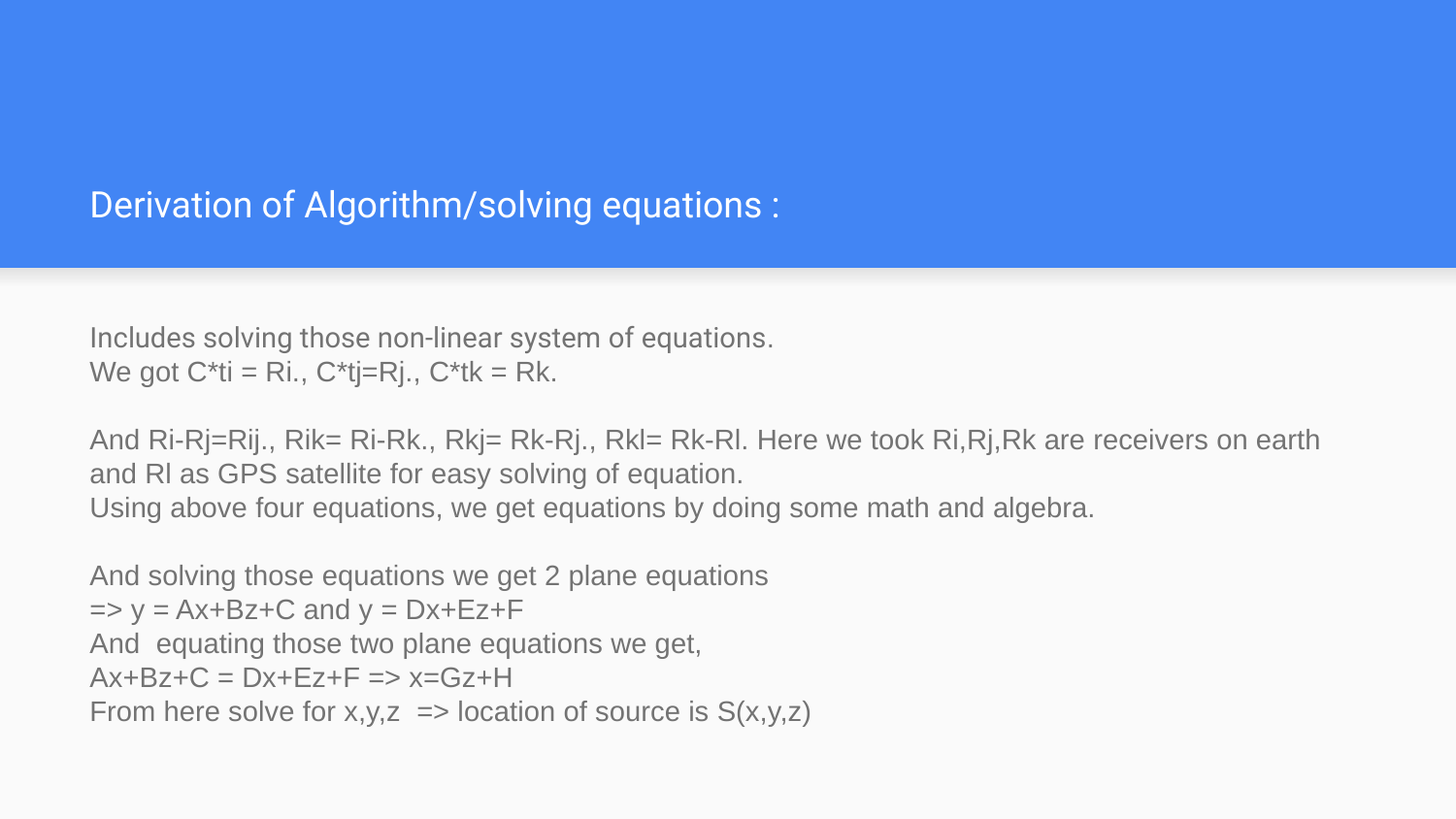

# Derivation of Algorithm/solving equations :
Includes solving those non-linear system of equations.
We got C*ti = Ri., C*tj=Rj., C*tk = Rk.
And Ri-Rj=Rij., Rik= Ri-Rk., Rkj= Rk-Rj., Rkl= Rk-Rl. Here we took Ri,Rj,Rk are receivers on earth and Rl as GPS satellite for easy solving of equation.
Using above four equations, we get equations by doing some math and algebra.
And solving those equations we get 2 plane equations
=> y = Ax+Bz+C and y = Dx+Ez+F
And  equating those two plane equations we get,
Ax+Bz+C = Dx+Ez+F => x=Gz+H
From here solve for x,y,z  => location of source is S(x,y,z)